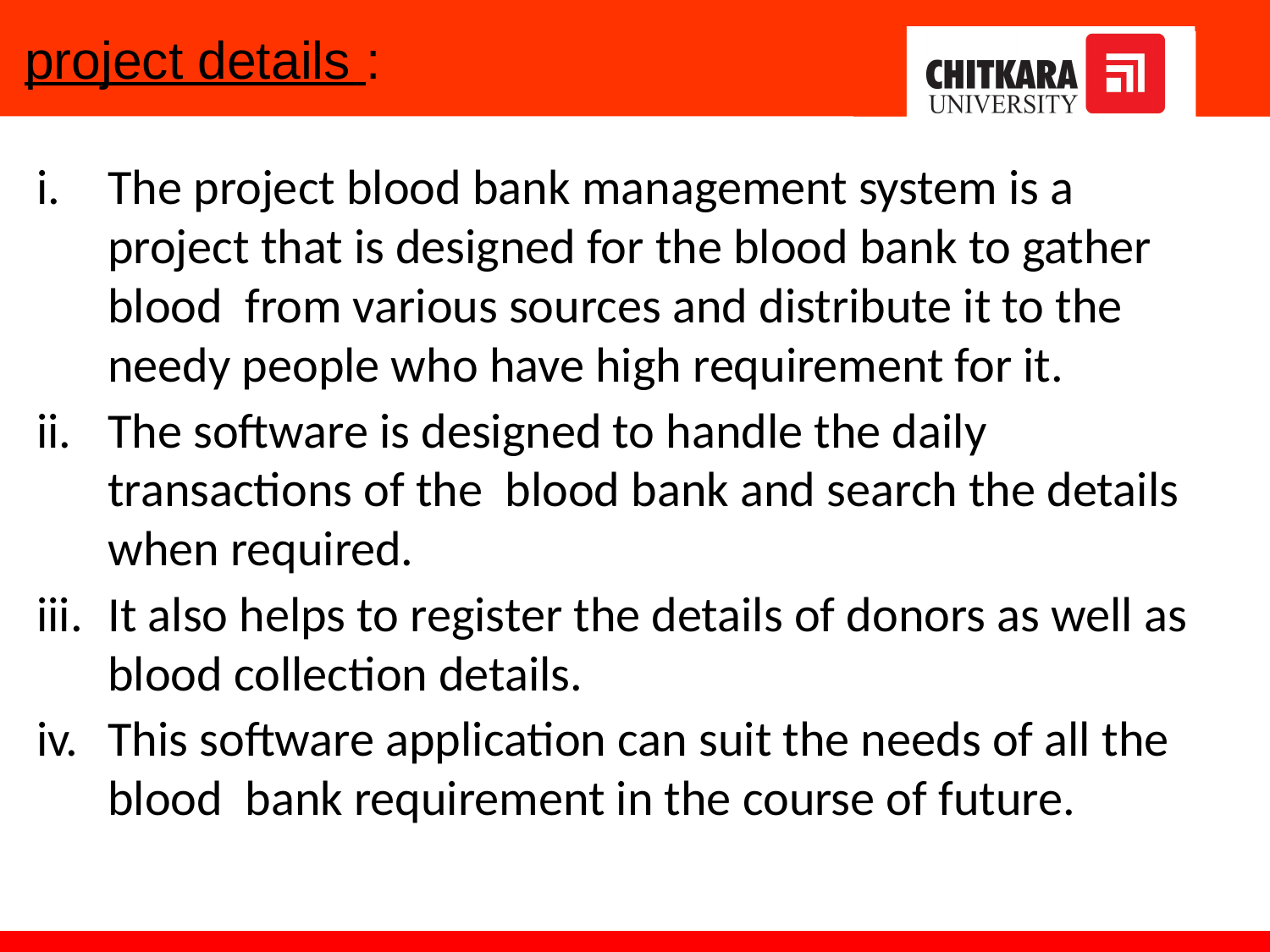

# project details :
The project blood bank management system is a project that is designed for the blood bank to gather blood  from various sources and distribute it to the needy people who have high requirement for it.
The software is designed to handle the daily transactions of the  blood bank and search the details when required.
It also helps to register the details of donors as well as blood collection details.
This software application can suit the needs of all the blood  bank requirement in the course of future.